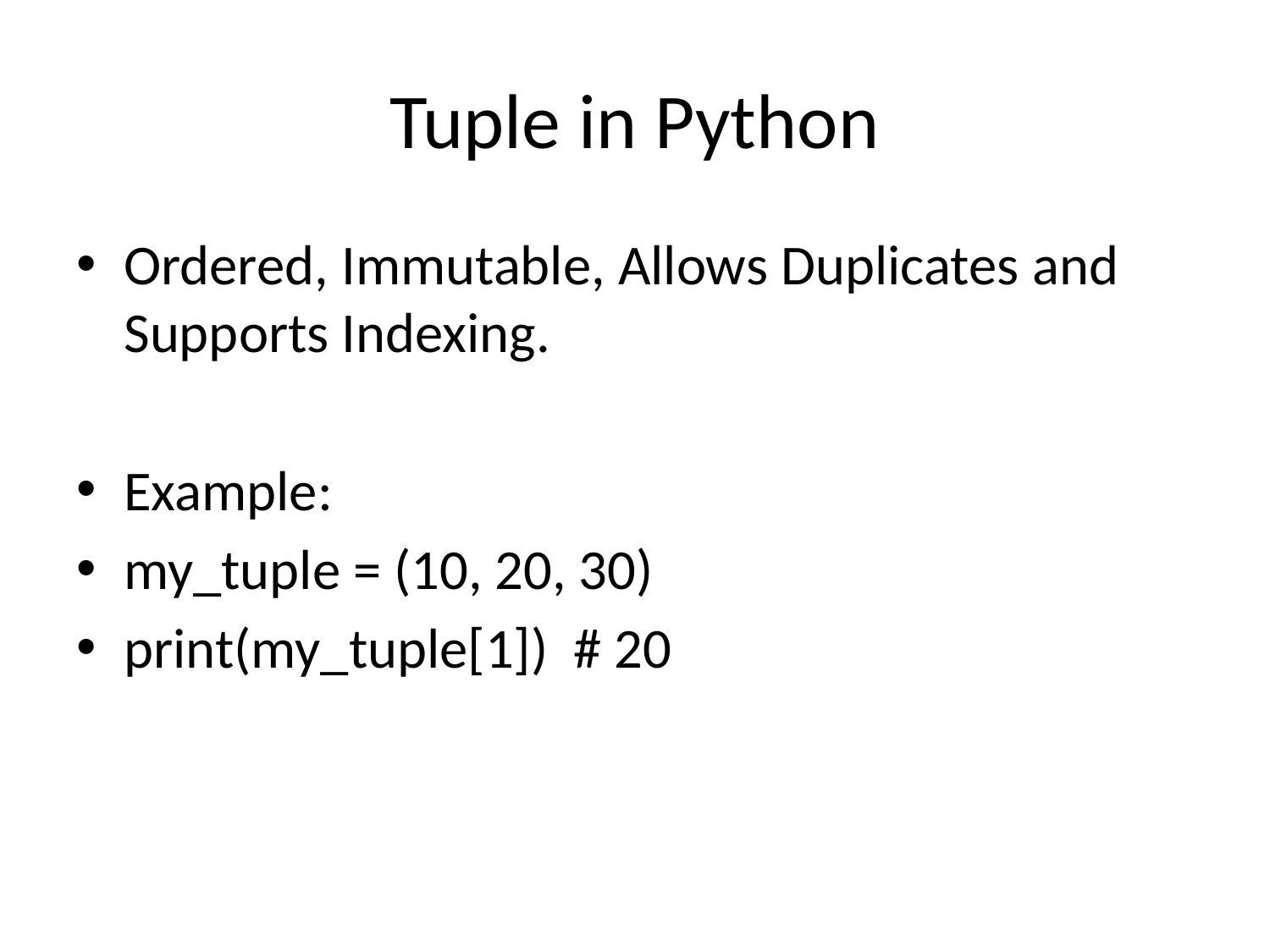

# Tuple in Python
Ordered, Immutable, Allows Duplicates and Supports Indexing.

Example:
my_tuple = (10, 20, 30)
print(my_tuple[1])  # 20